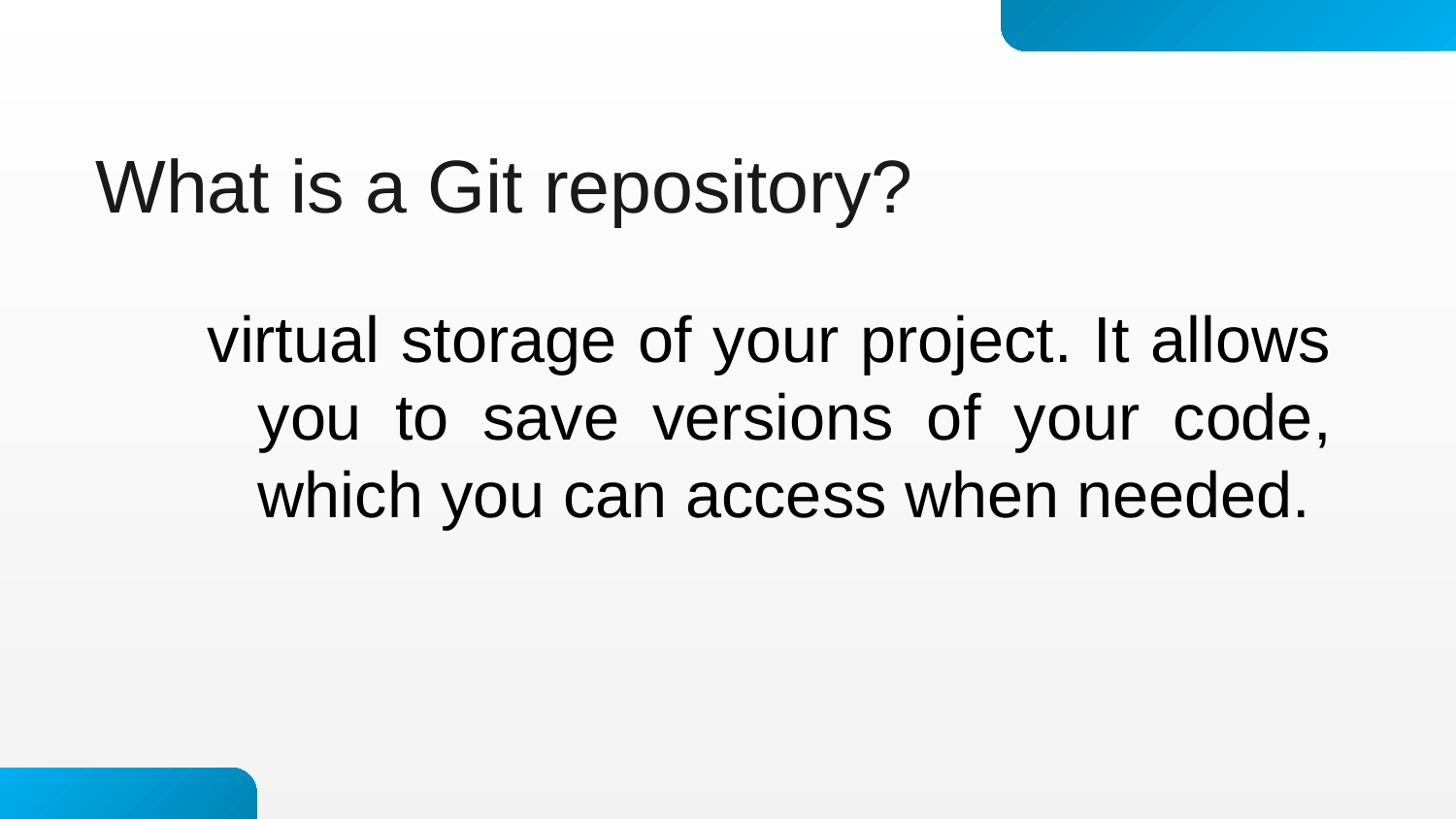

# What is a Git repository?
virtual storage of your project. It allows you to save versions of your code, which you can access when needed.